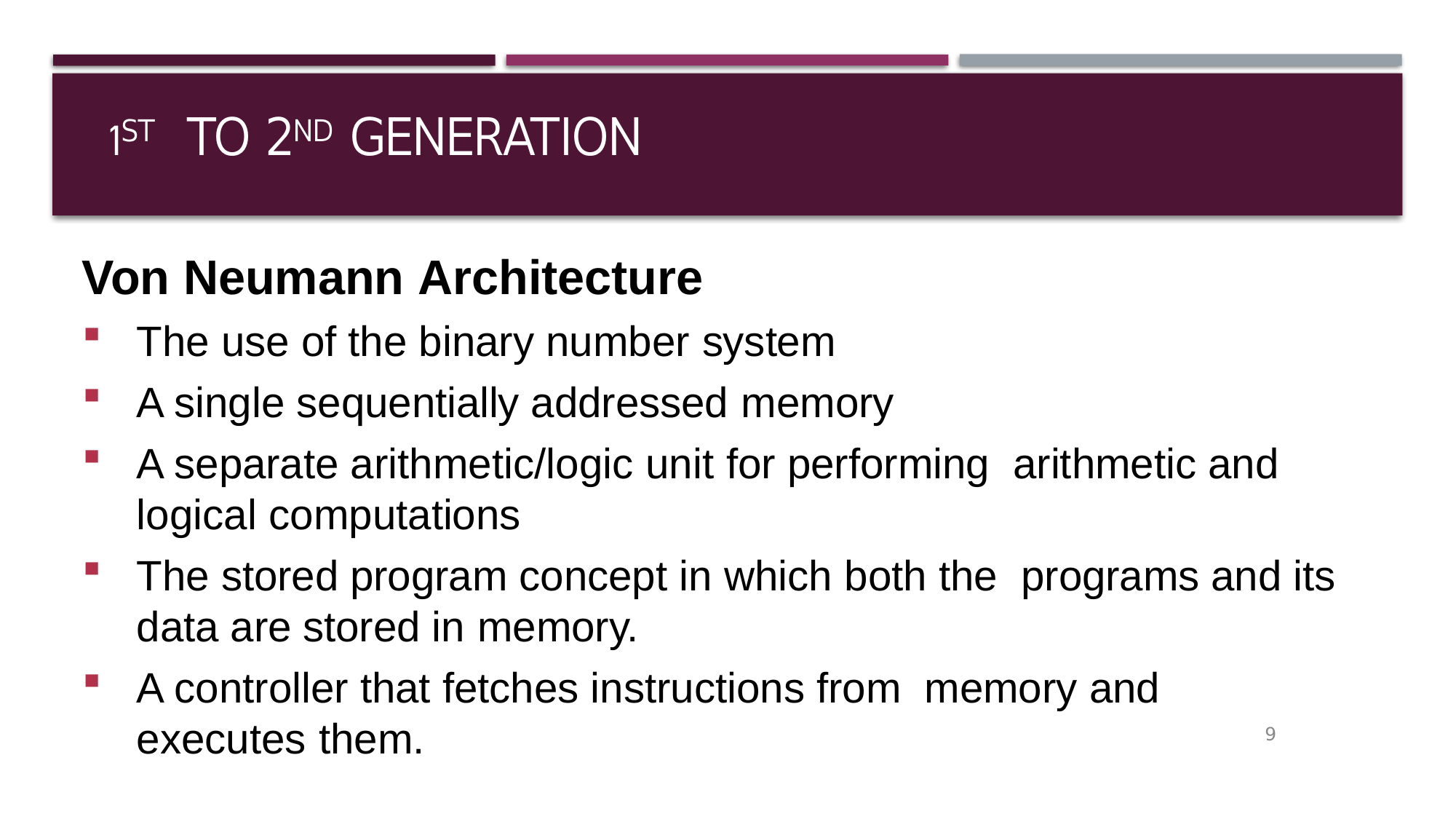

# 1st	to 2nd generation
Von Neumann Architecture
The use of the binary number system
A single sequentially addressed memory
A separate arithmetic/logic unit for performing  arithmetic and logical computations
The stored program concept in which both the  programs and its data are stored in memory.
A controller that fetches instructions from  memory and executes them.
9